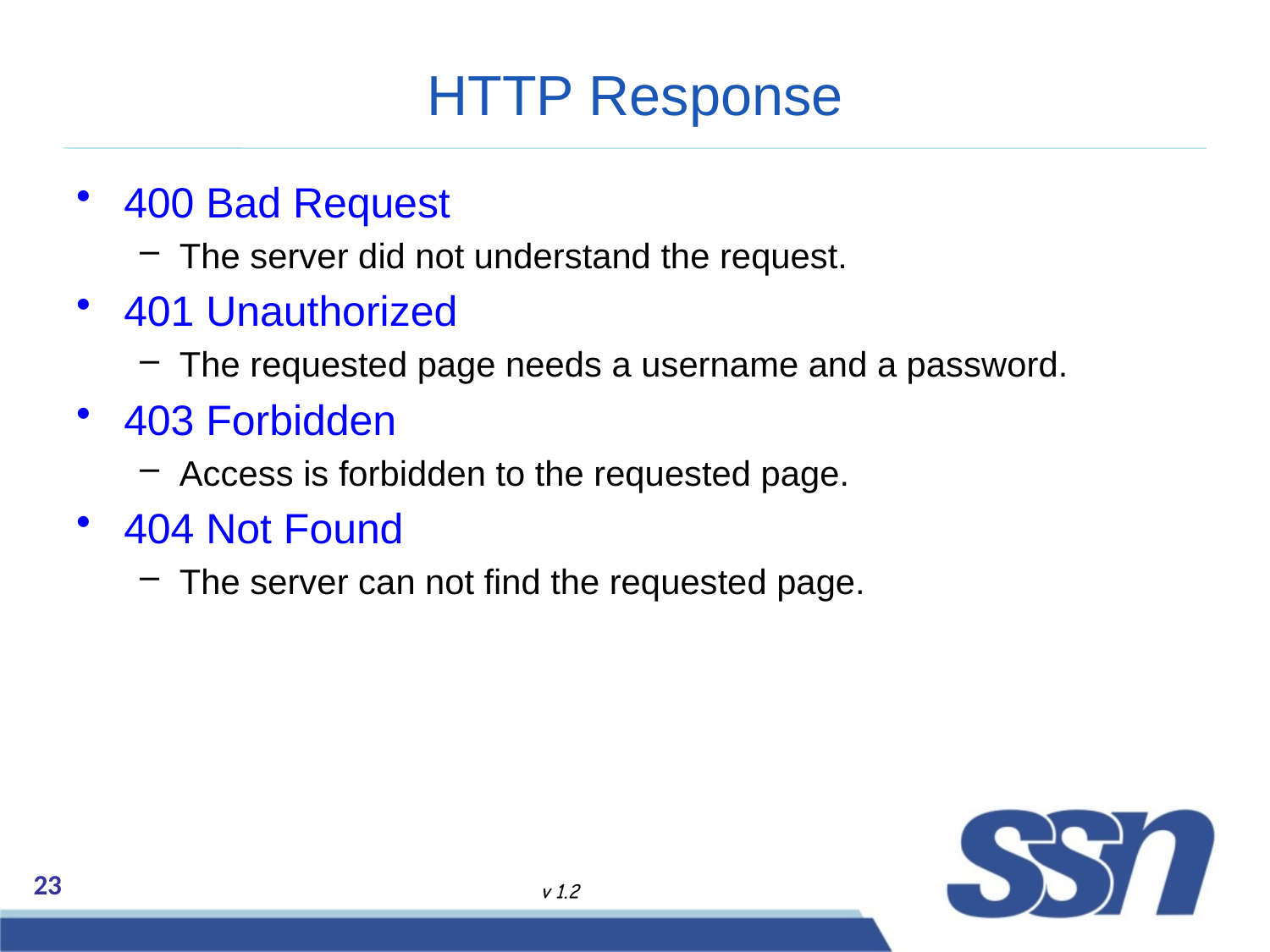

# HTTP Response
400 Bad Request
The server did not understand the request.
401 Unauthorized
The requested page needs a username and a password.
403 Forbidden
Access is forbidden to the requested page.
404 Not Found
The server can not find the requested page.